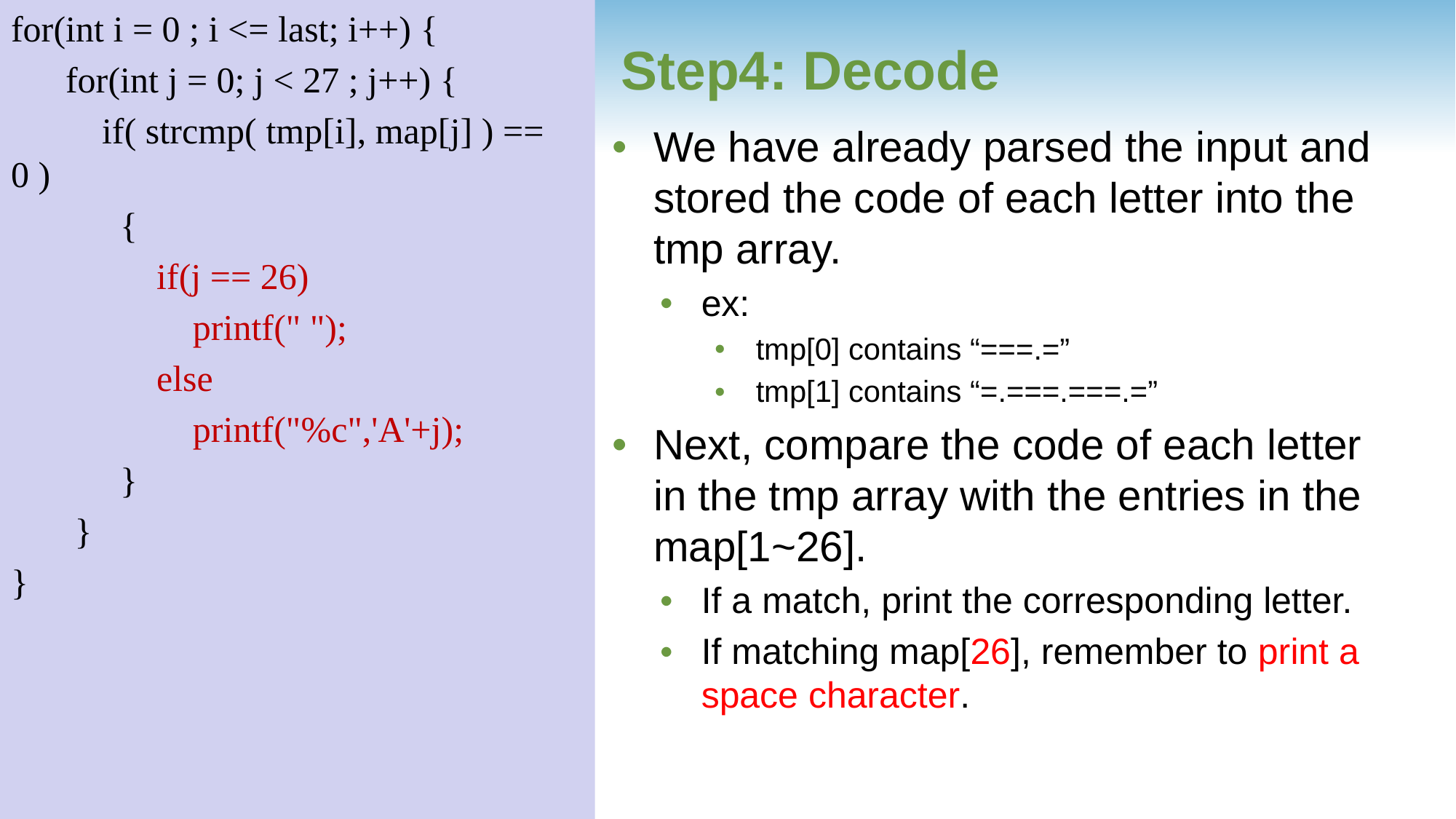

for(int i = 0 ; i <= last; i++) {
      for(int j = 0; j < 27 ; j++) {
          if( strcmp( tmp[i], map[j] ) == 0 )
	{
                if(j == 26)
                    printf(" ");
                else
                    printf("%c",'A'+j);
            }
       }
}

Step4: Decode
We have already parsed the input and stored the code of each letter into the tmp array.
ex:
tmp[0] contains “===.=”
tmp[1] contains “=.===.===.=”
Next, compare the code of each letter in the tmp array with the entries in the map[1~26].
If a match, print the corresponding letter.
If matching map[26], remember to print a space character.